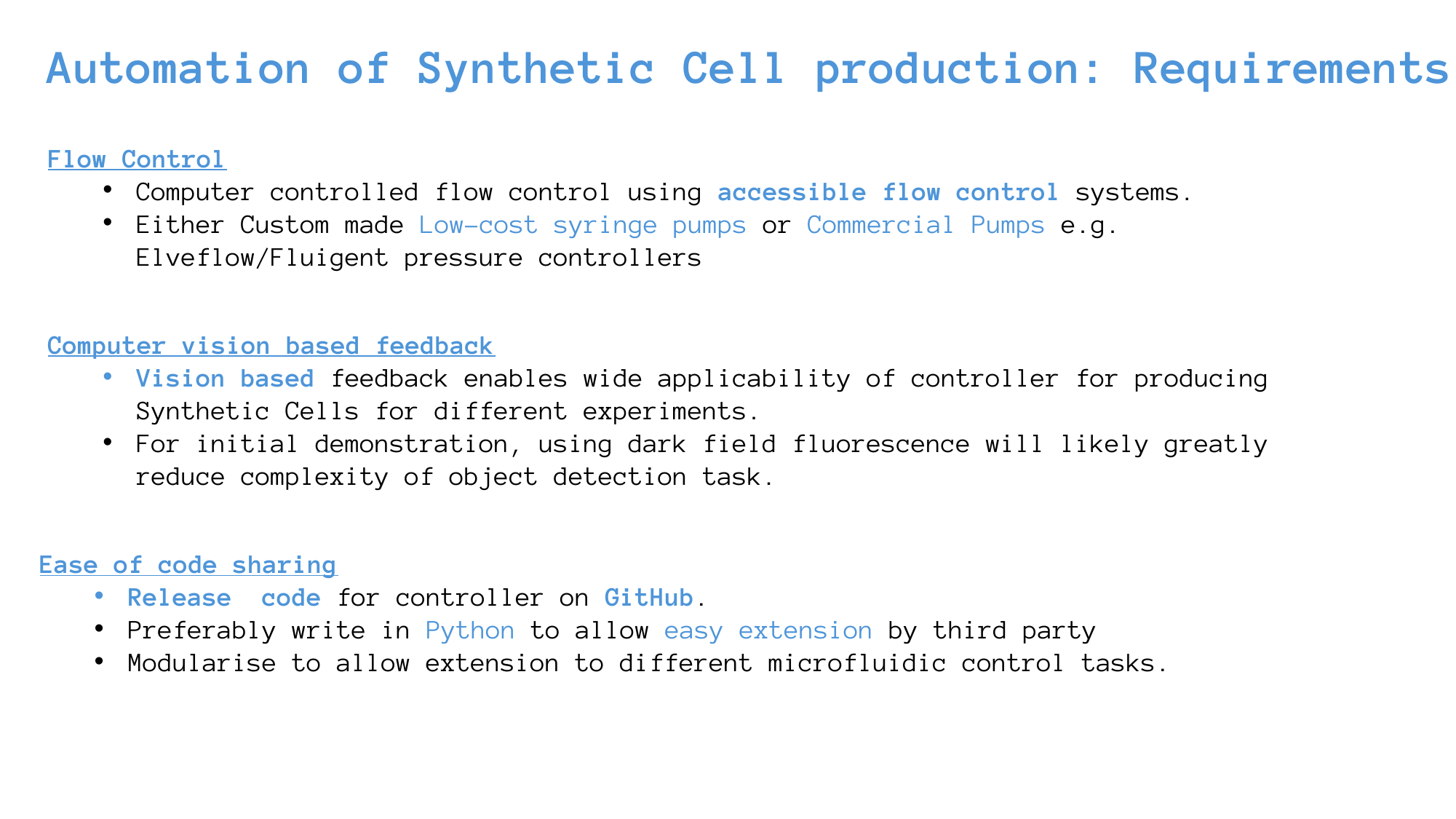

Automation of Synthetic Cell production: Requirements
Flow Control
Computer controlled flow control using accessible flow control systems.
Either Custom made Low-cost syringe pumps or Commercial Pumps e.g. Elveflow/Fluigent pressure controllers
Computer vision based feedback
Vision based feedback enables wide applicability of controller for producing Synthetic Cells for different experiments.
For initial demonstration, using dark field fluorescence will likely greatly reduce complexity of object detection task.
Ease of code sharing
Release  code for controller on GitHub.
Preferably write in Python to allow easy extension by third party
Modularise to allow extension to different microfluidic control tasks.